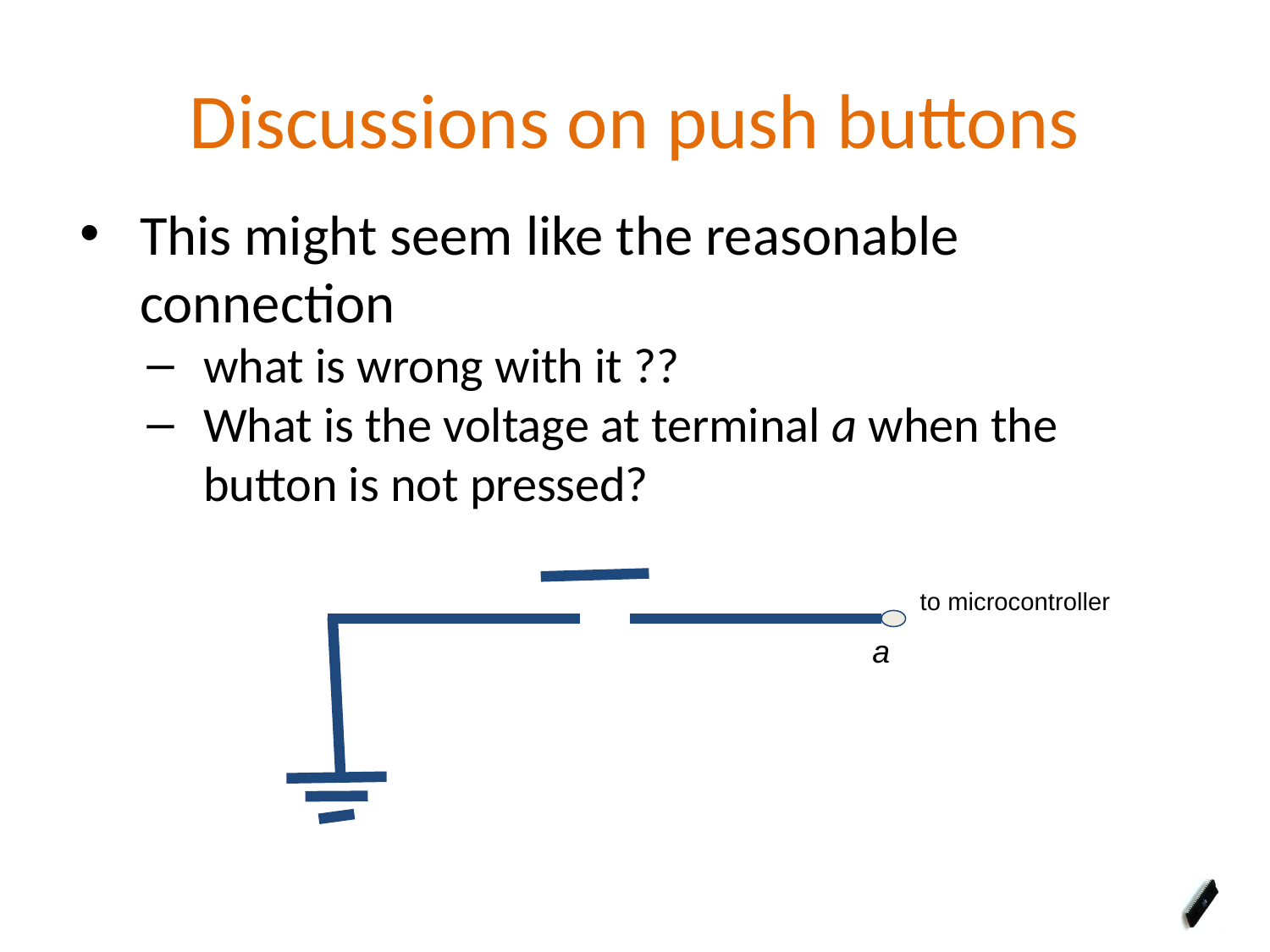

# Discussions on push buttons
This might seem like the reasonable connection
what is wrong with it ??
What is the voltage at terminal a when the button is not pressed?
to microcontroller

a